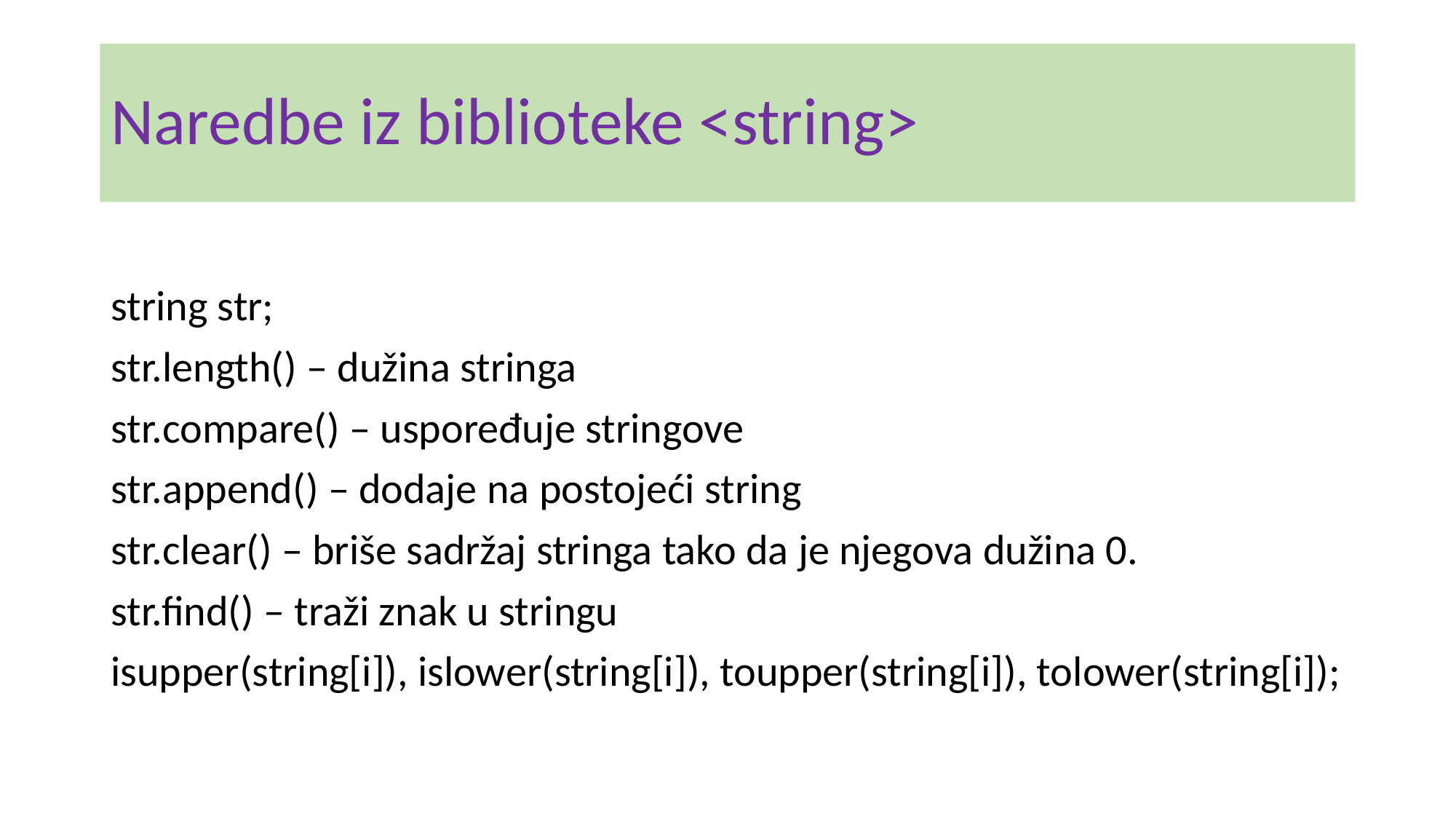

# Naredbe iz biblioteke <string>

string str;
str.length() – dužina stringa
str.compare() – uspoređuje stringove
str.append() – dodaje na postojeći string
str.clear() – briše sadržaj stringa tako da je njegova dužina 0.
str.find() – traži znak u stringu
isupper(string[i]), islower(string[i]), toupper(string[i]), tolower(string[i]);